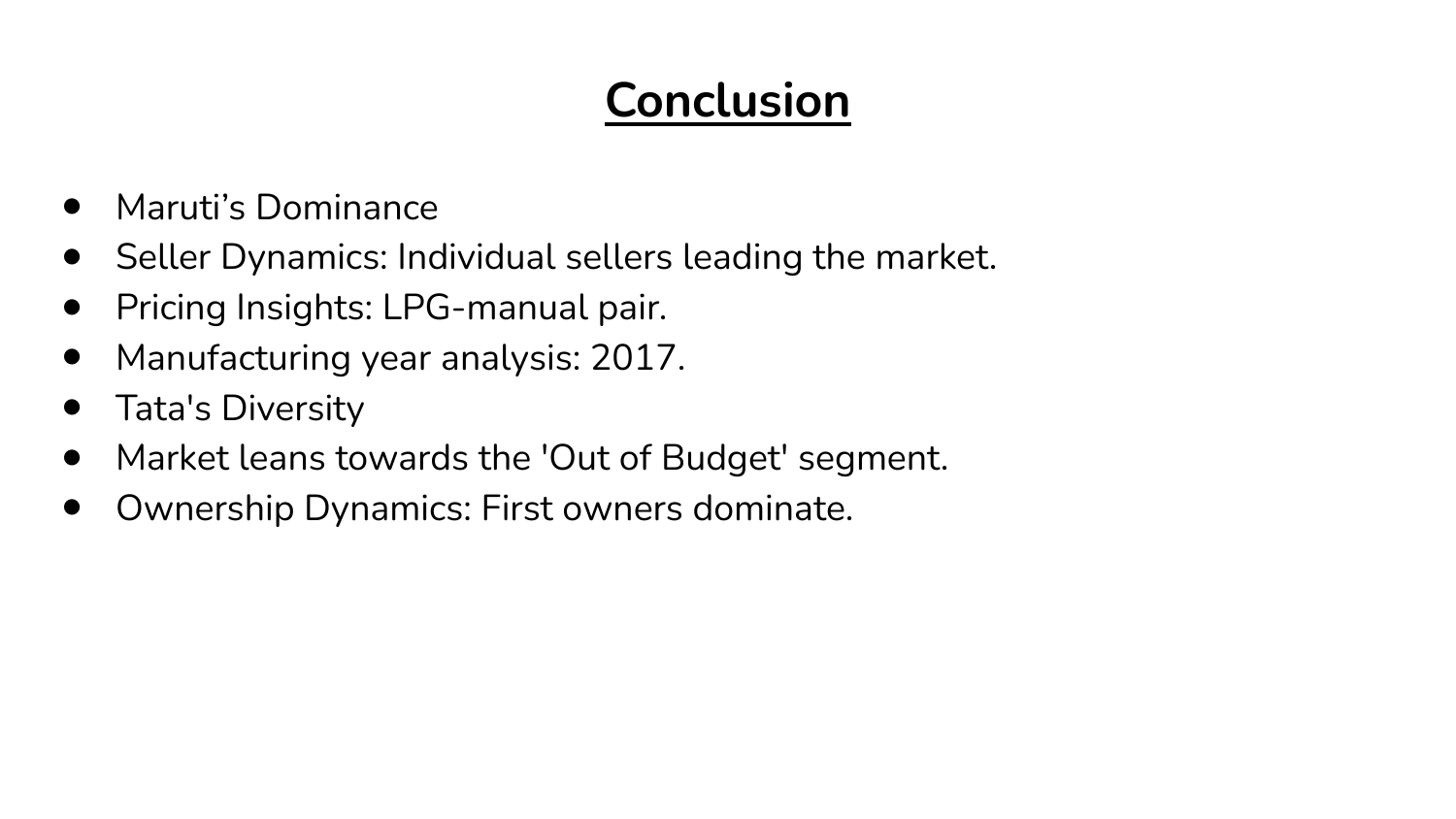

# Conclusion
Maruti’s Dominance
Seller Dynamics: Individual sellers leading the market.
Pricing Insights: LPG-manual pair.
Manufacturing year analysis: 2017.
Tata's Diversity
Market leans towards the 'Out of Budget' segment.
Ownership Dynamics: First owners dominate.